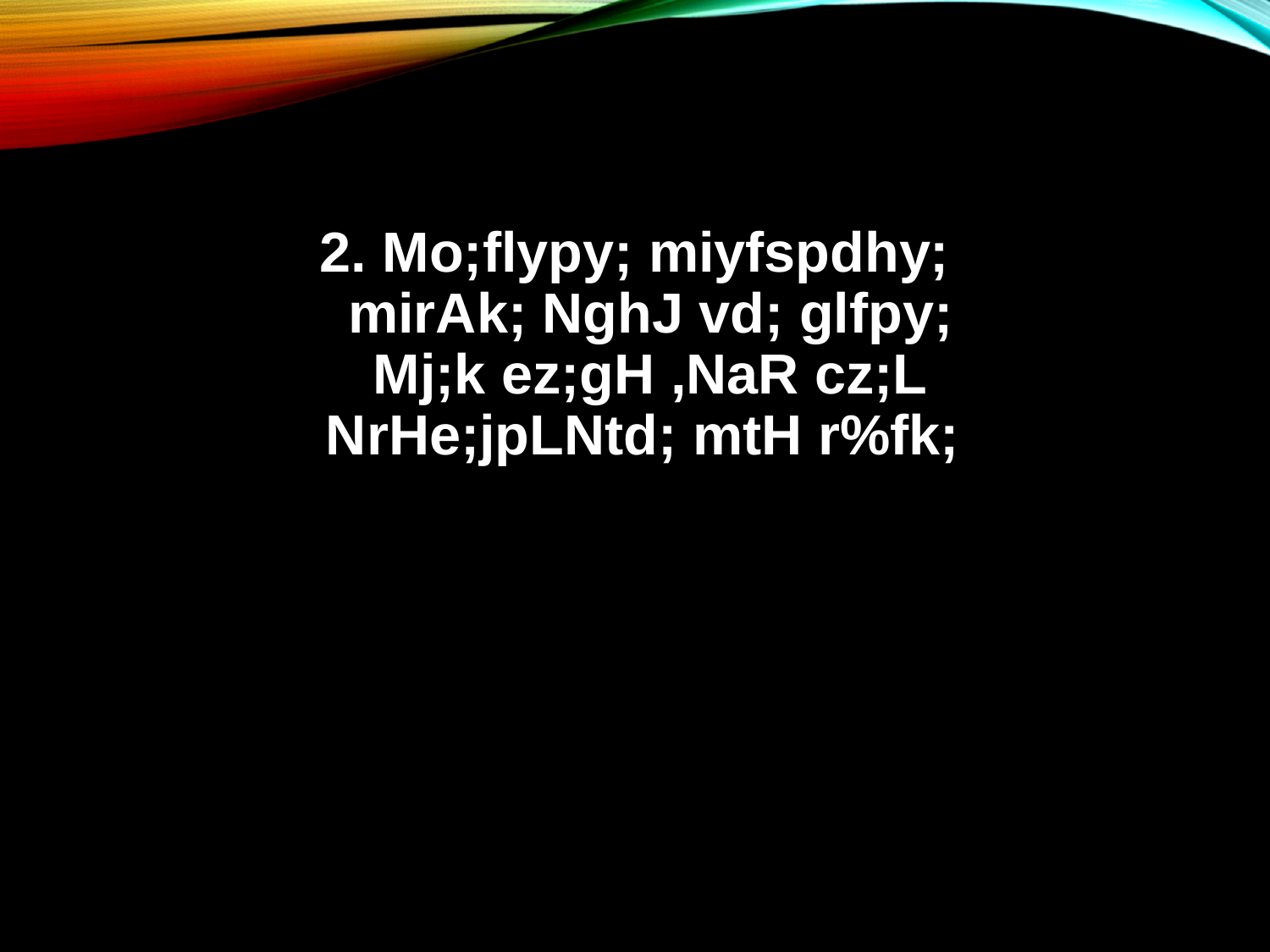

2. Mo;flypy; miyfspdhy;
mirAk; NghJ vd; glfpy;
Mj;k ez;gH ,NaR cz;L
NrHe;jpLNtd; mtH r%fk;